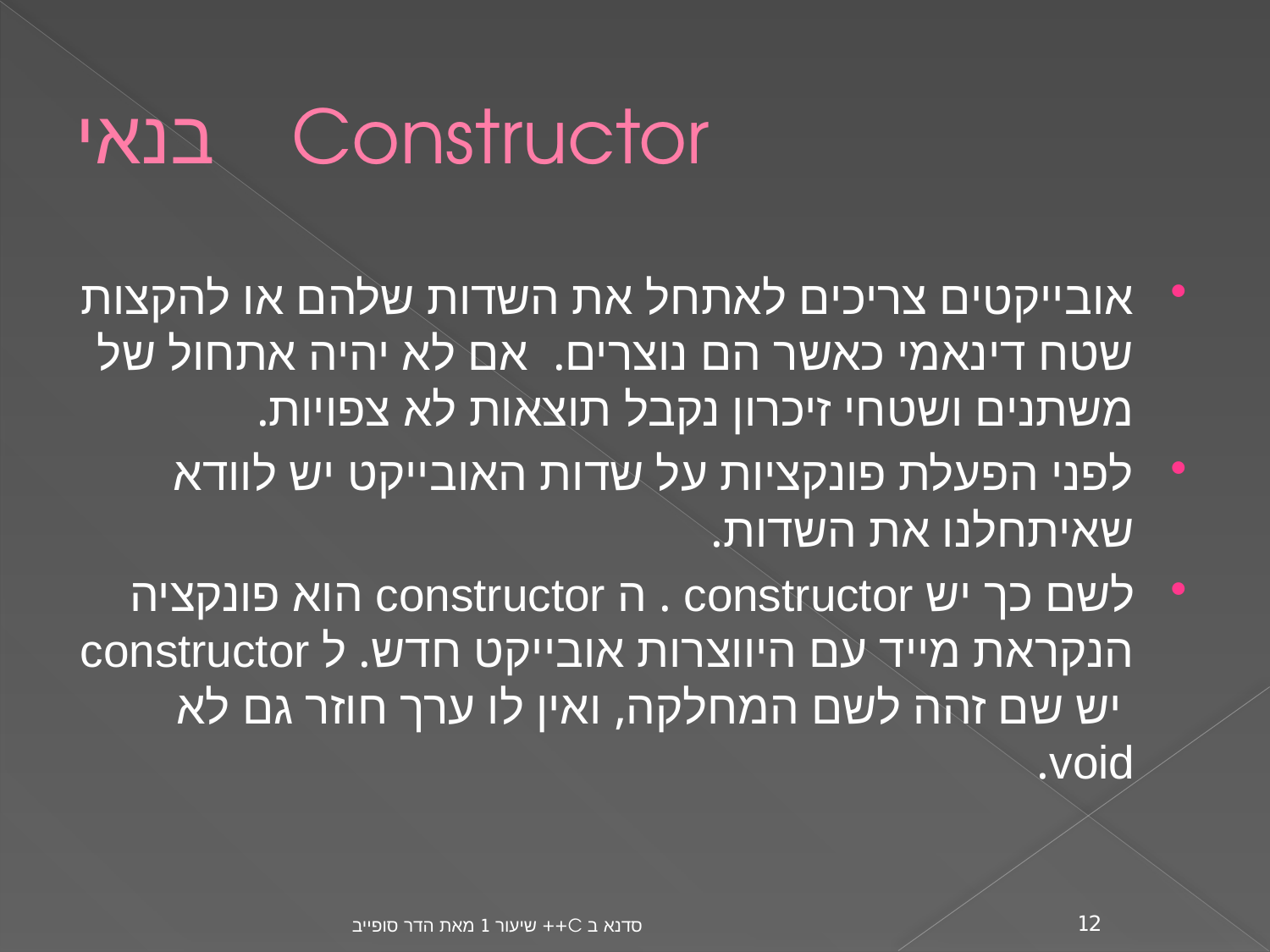

# Constructor    בנאי
אובייקטים צריכים לאתחל את השדות שלהם או להקצות שטח דינאמי כאשר הם נוצרים.  אם לא יהיה אתחול של משתנים ושטחי זיכרון נקבל תוצאות לא צפויות.
לפני הפעלת פונקציות על שדות האובייקט יש לוודא שאיתחלנו את השדות.
לשם כך יש constructor . ה constructor הוא פונקציה  הנקראת מייד עם היווצרות אובייקט חדש. ל constructor  יש שם זהה לשם המחלקה, ואין לו ערך חוזר גם לא void.
סדנא ב C++ שיעור 1 מאת הדר סופייב
12